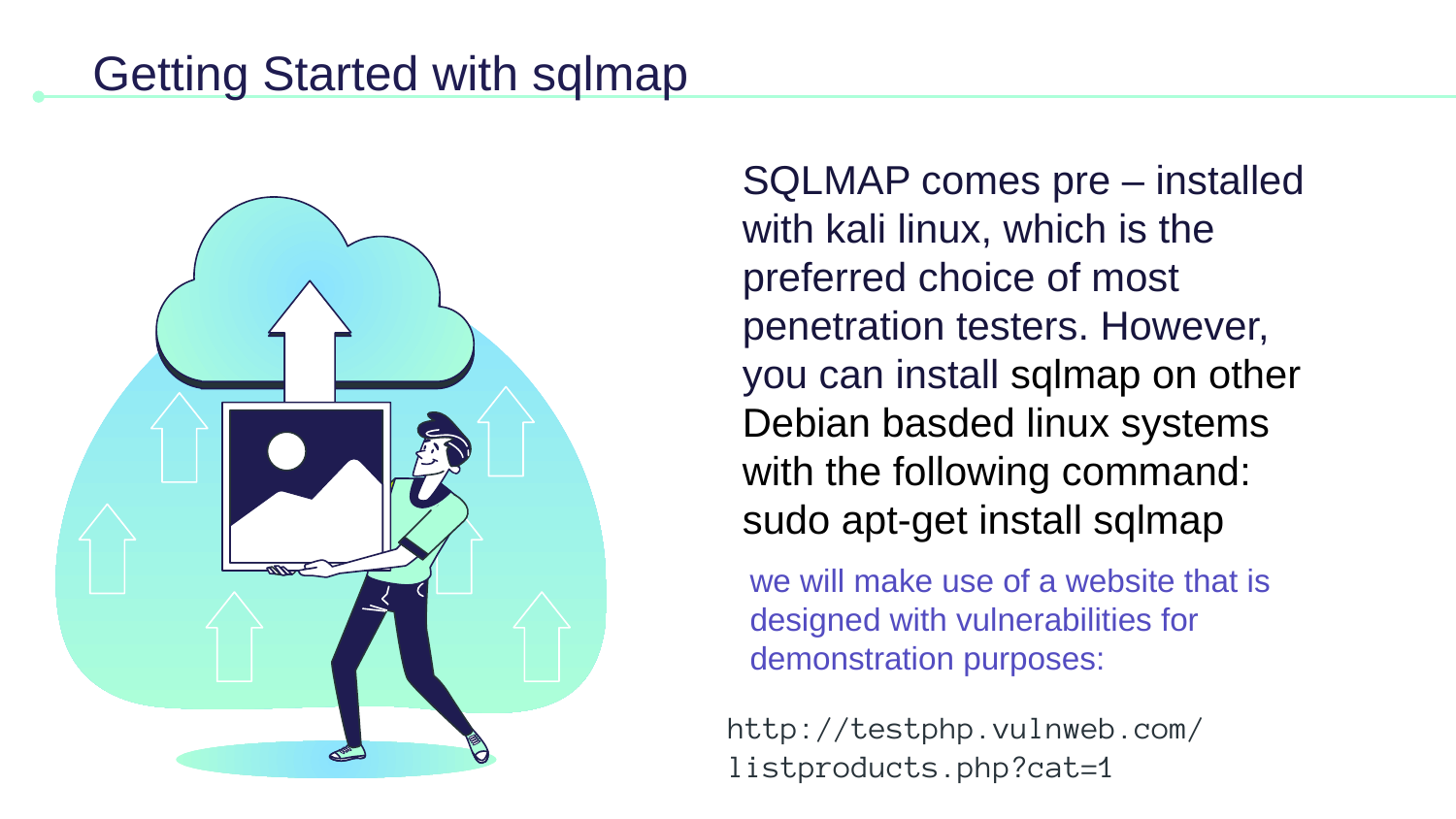

sudo apt-get install sqlmap
# Getting Started with sqlmap
SQLMAP comes pre – installed with kali linux, which is the preferred choice of most penetration testers. However, you can install sqlmap on other Debian basded linux systems with the following command:
sudo apt-get install sqlmap

the command

we will make use of a website that is designed with vulnerabilities for demonstration purposes:

http://testphp.vulnweb.com/listproducts.php?cat=1